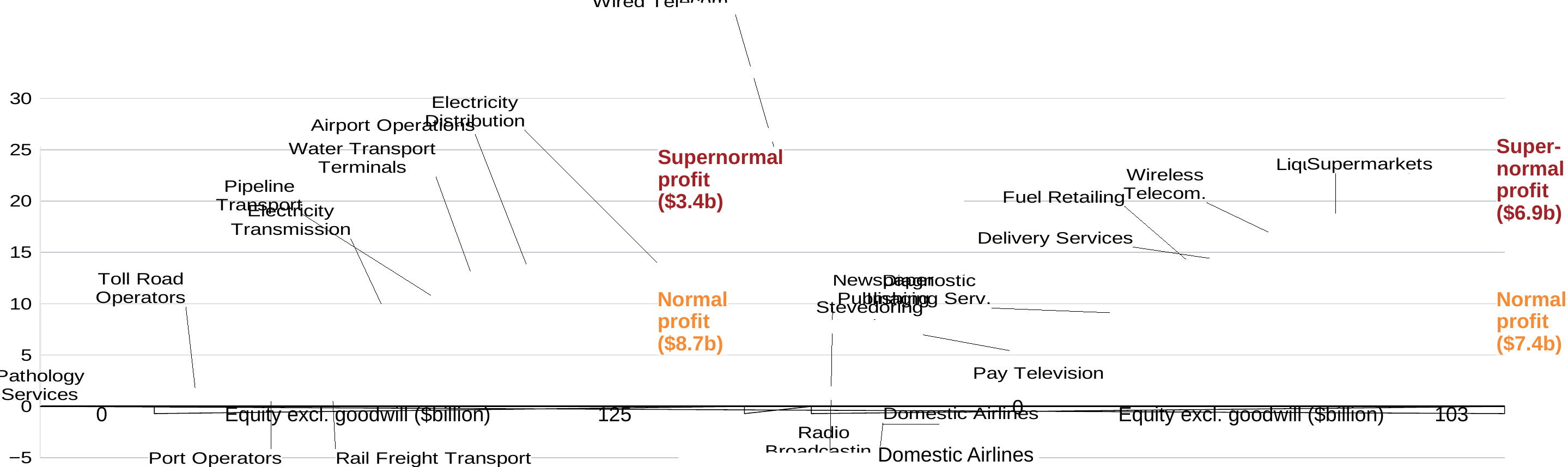

[unsupported chart]

Super-
normal
profit
($6.9b)
Supernormal
profit
($3.4b)

Normal
profit
($8.7b)
Normal
profit
($7.4b)

0
0
Equity excl. goodwill ($billion)
125
Equity excl. goodwill ($billion)
103
Domestic Airlines